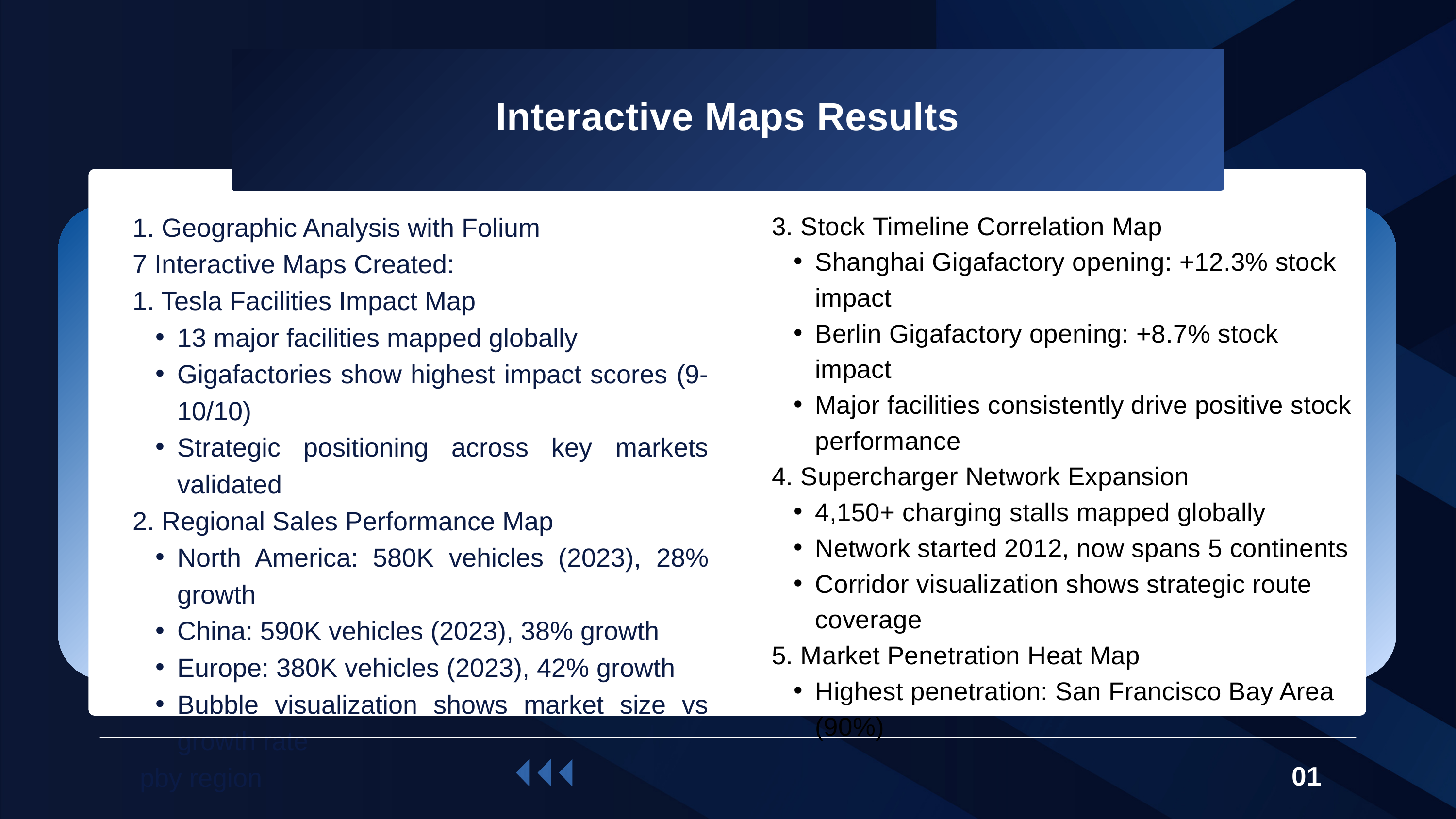

Interactive Maps Results

1. Geographic Analysis with Folium
7 Interactive Maps Created:
1. Tesla Facilities Impact Map
13 major facilities mapped globally
Gigafactories show highest impact scores (9-10/10)
Strategic positioning across key markets validated
2. Regional Sales Performance Map
North America: 580K vehicles (2023), 28% growth
China: 590K vehicles (2023), 38% growth
Europe: 380K vehicles (2023), 42% growth
Bubble visualization shows market size vs growth rate
 pby region

3. Stock Timeline Correlation Map
Shanghai Gigafactory opening: +12.3% stock impact
Berlin Gigafactory opening: +8.7% stock impact
Major facilities consistently drive positive stock performance
4. Supercharger Network Expansion
4,150+ charging stalls mapped globally
Network started 2012, now spans 5 continents
Corridor visualization shows strategic route coverage
5. Market Penetration Heat Map
Highest penetration: San Francisco Bay Area (90%)

01